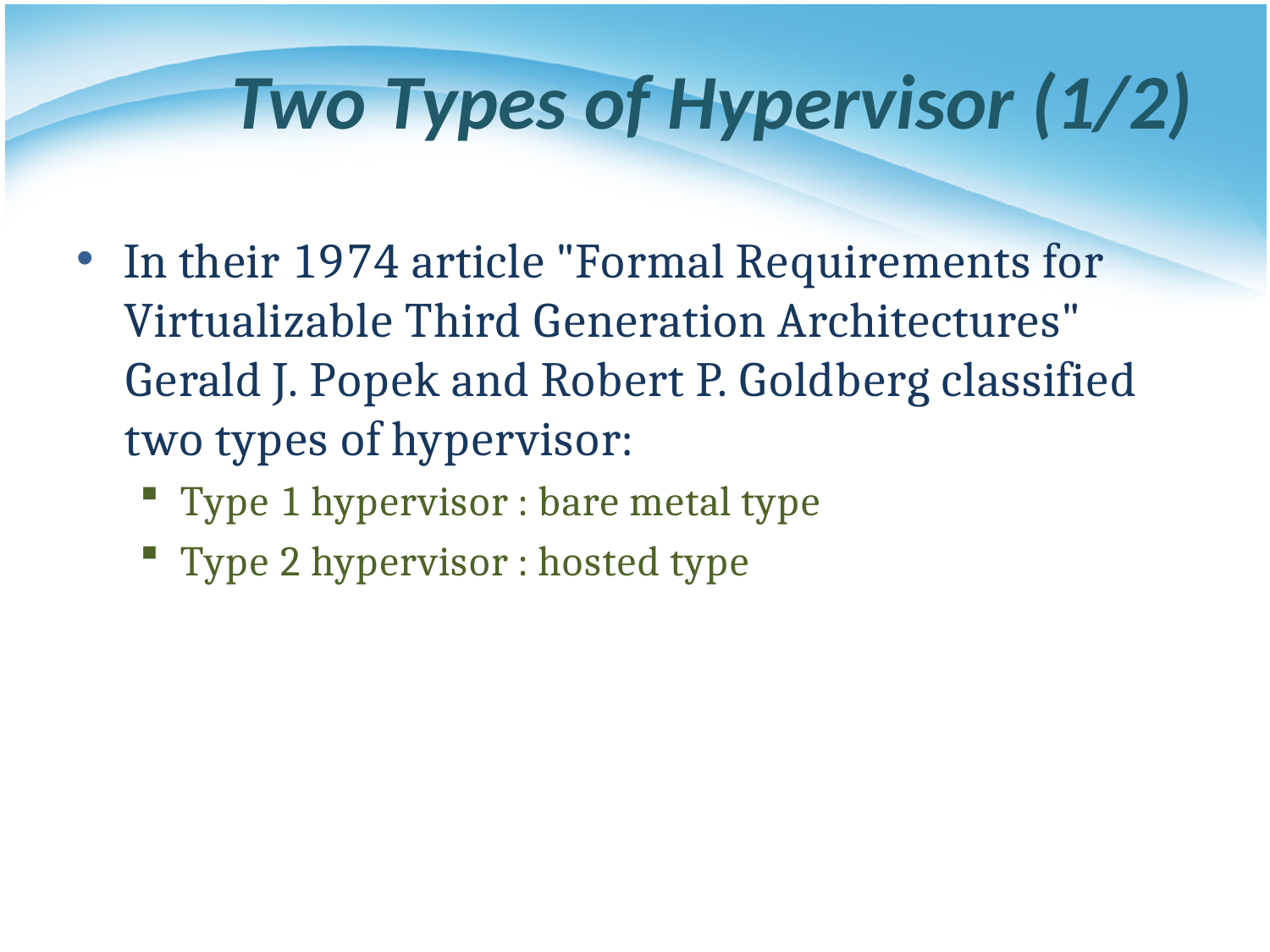

# Two Types of Hypervisor (1/2)
In their 1974 article "Formal Requirements for Virtualizable Third Generation Architectures" Gerald J. Popek and Robert P. Goldberg classified two types of hypervisor:
Type 1 hypervisor : bare metal type
Type 2 hypervisor : hosted type